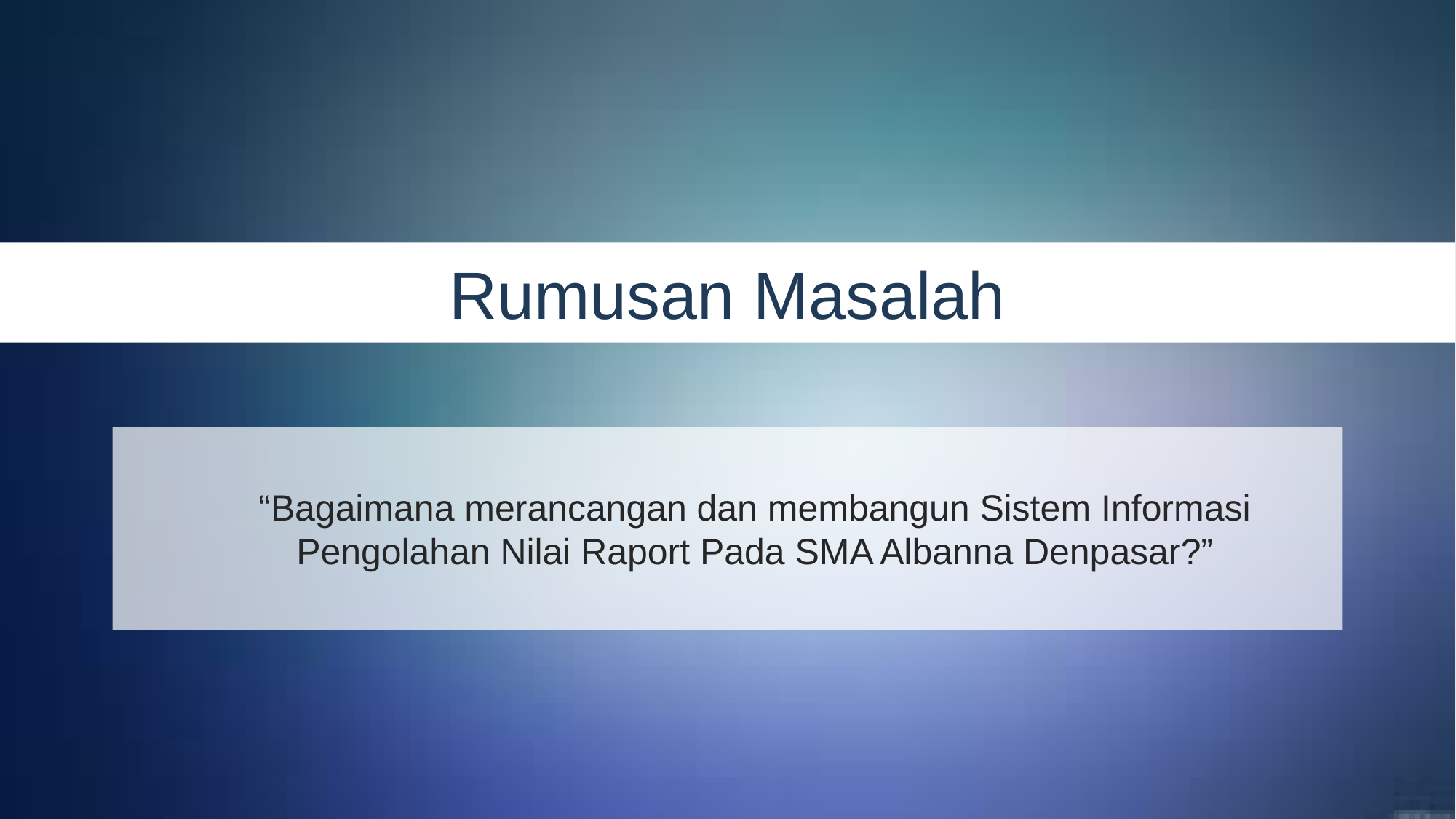

Rumusan Masalah
“Bagaimana merancangan dan membangun Sistem Informasi Pengolahan Nilai Raport Pada SMA Albanna Denpasar?”